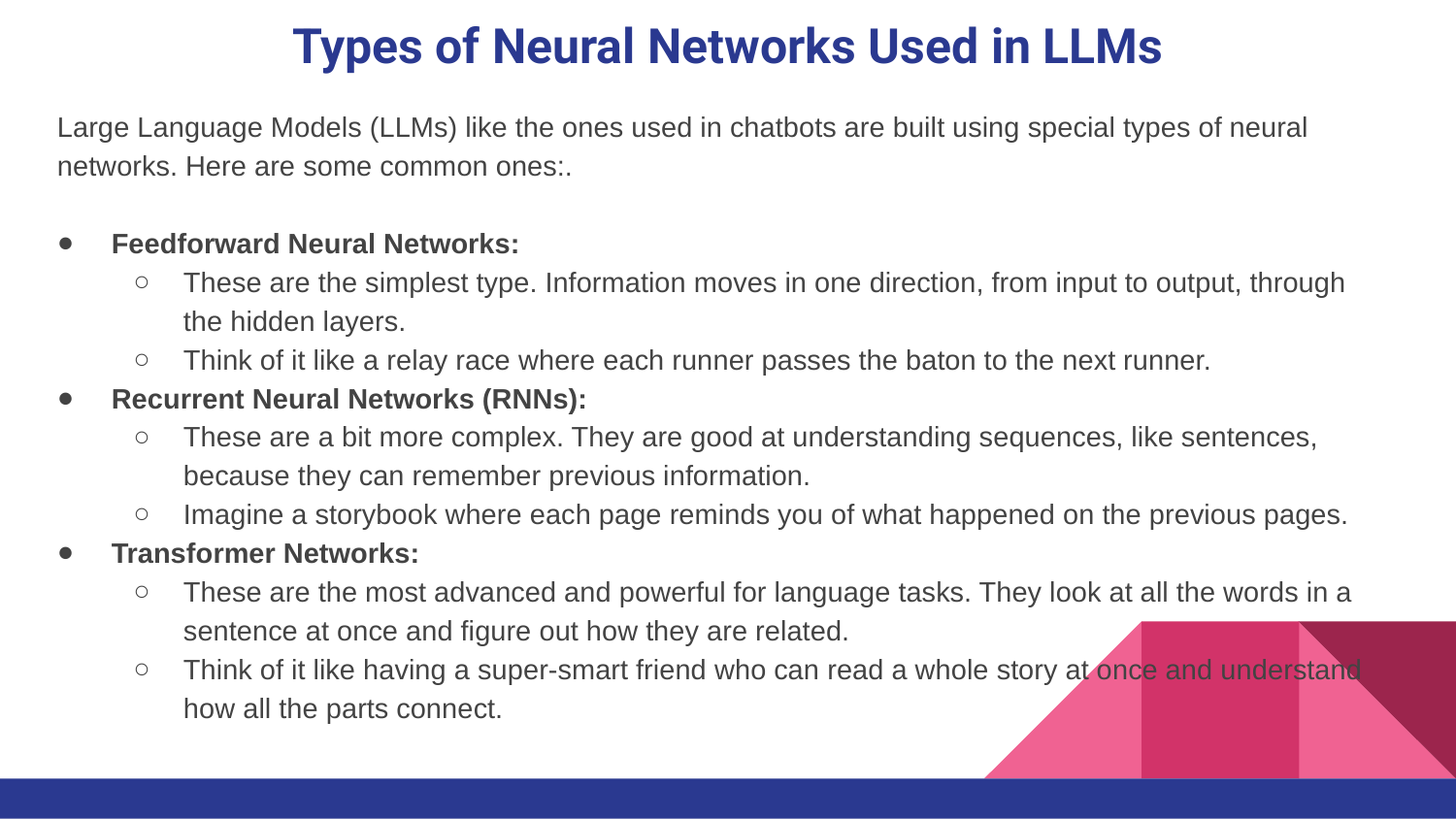

# Types of Neural Networks Used in LLMs
Large Language Models (LLMs) like the ones used in chatbots are built using special types of neural networks. Here are some common ones:.

Feedforward Neural Networks:
These are the simplest type. Information moves in one direction, from input to output, through the hidden layers.
Think of it like a relay race where each runner passes the baton to the next runner.
Recurrent Neural Networks (RNNs):
These are a bit more complex. They are good at understanding sequences, like sentences, because they can remember previous information.
Imagine a storybook where each page reminds you of what happened on the previous pages.
Transformer Networks:
These are the most advanced and powerful for language tasks. They look at all the words in a sentence at once and figure out how they are related.
Think of it like having a super-smart friend who can read a whole story at once and understand how all the parts connect.